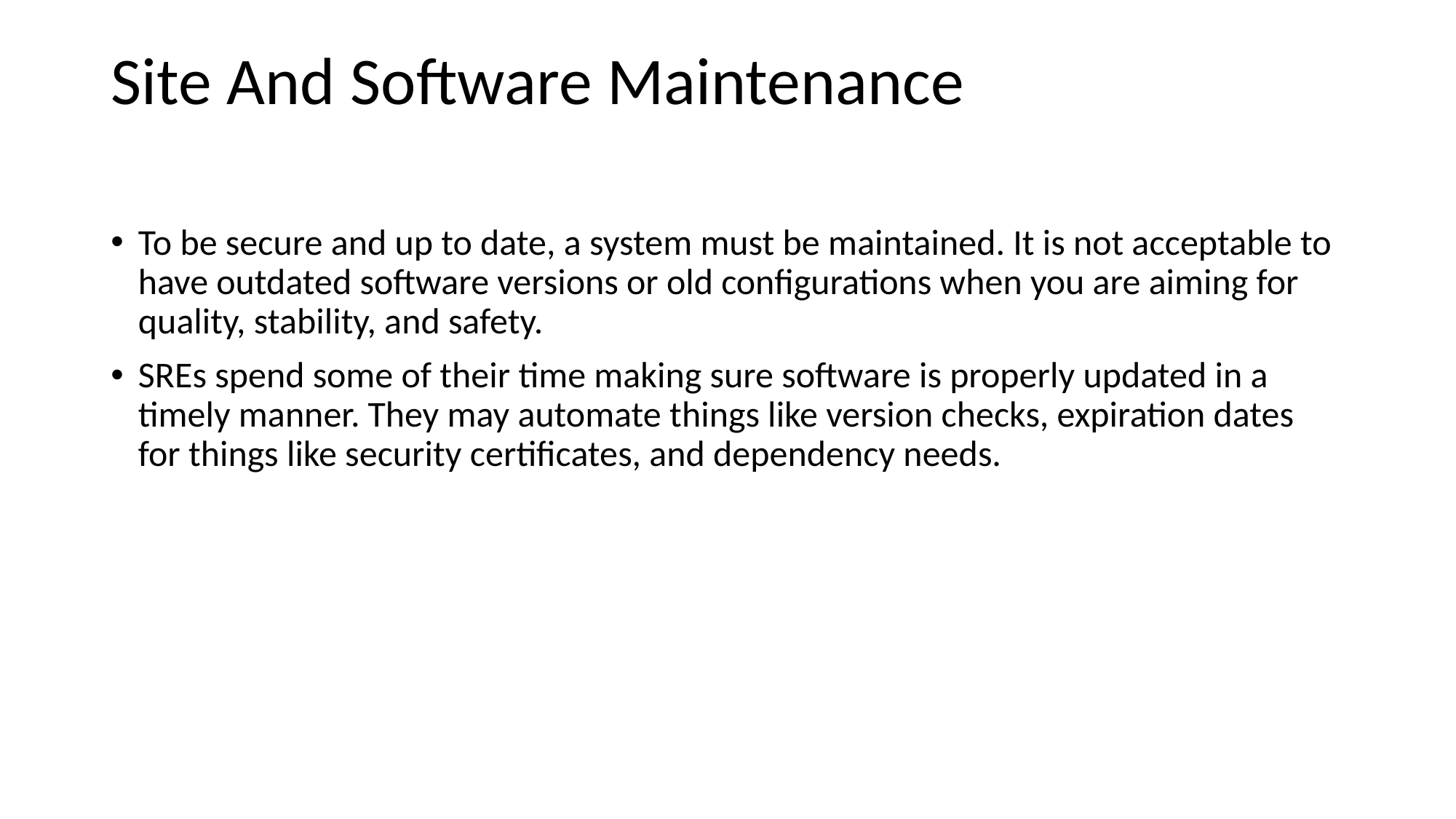

# Site And Software Maintenance
To be secure and up to date, a system must be maintained. It is not acceptable to have outdated software versions or old configurations when you are aiming for quality, stability, and safety.
SREs spend some of their time making sure software is properly updated in a timely manner. They may automate things like version checks, expiration dates for things like security certificates, and dependency needs.